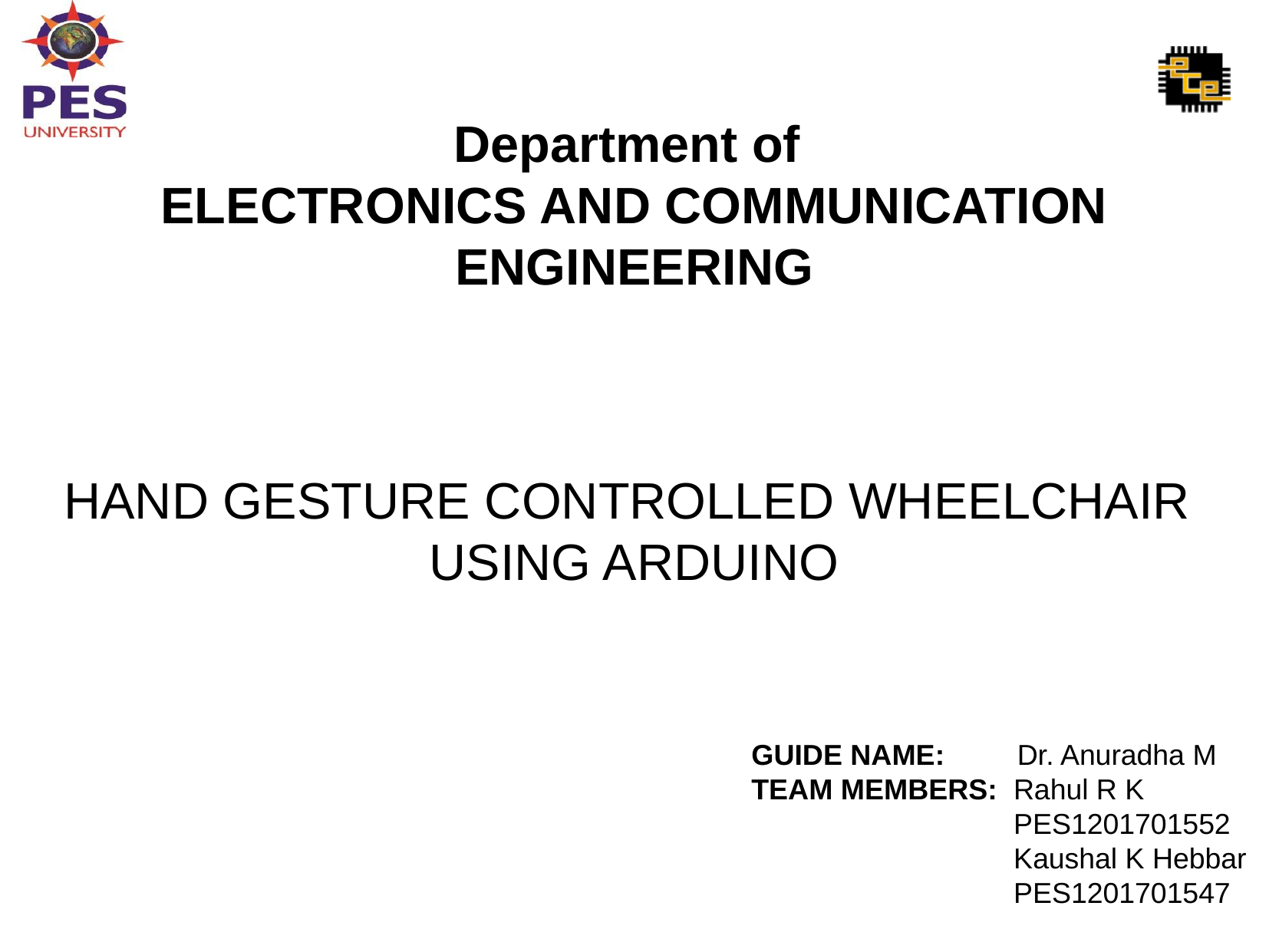

Department of
ELECTRONICS AND COMMUNICATION ENGINEERING

HAND GESTURE CONTROLLED WHEELCHAIR
USING ARDUINO

GUIDE NAME:         Dr. Anuradha M
TEAM MEMBERS:  Rahul R K
    PES1201701552
    Kaushal K Hebbar
    PES1201701547